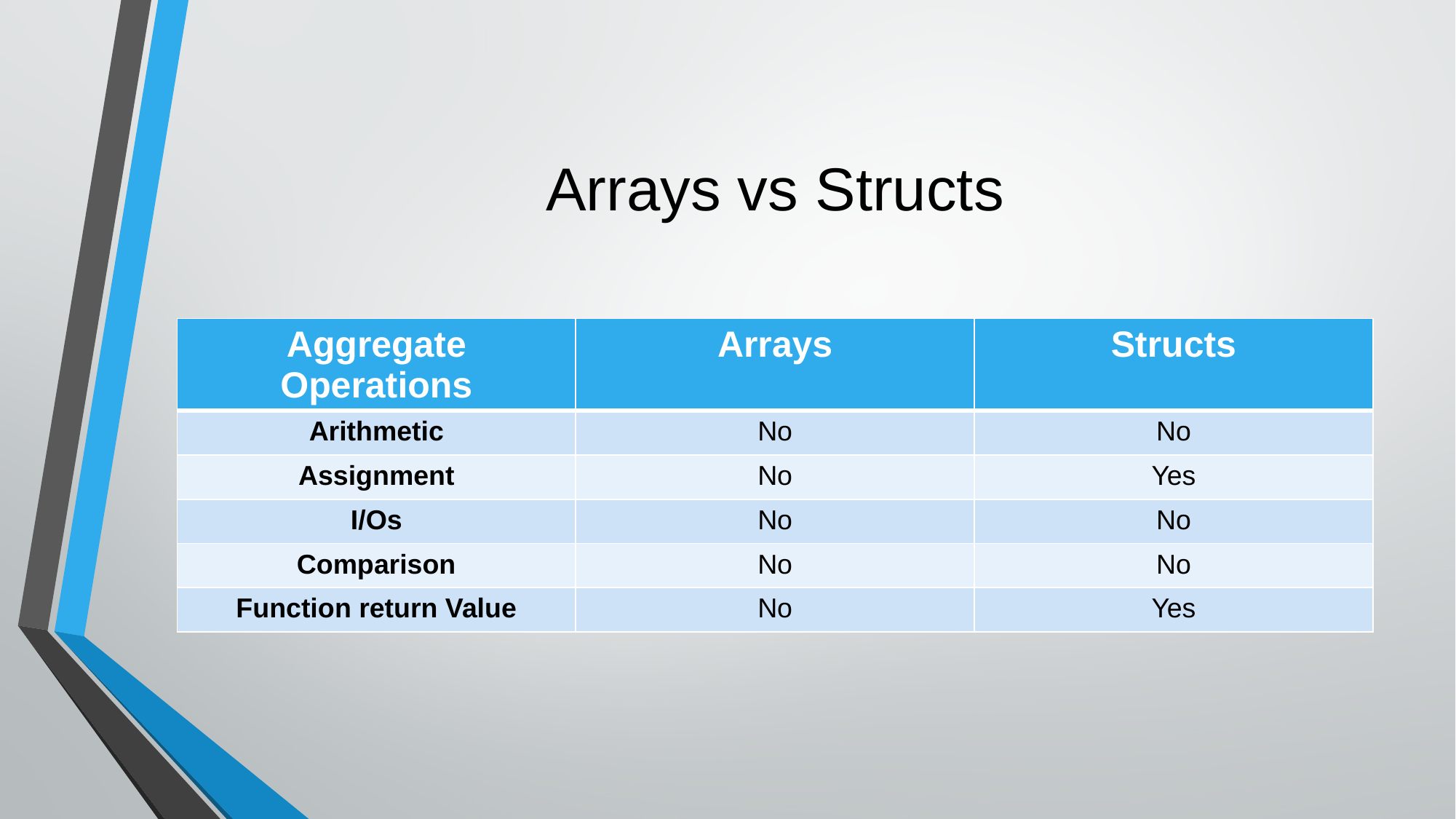

# Arrays vs Structs
| Aggregate Operations | Arrays | Structs |
| --- | --- | --- |
| Arithmetic | No | No |
| Assignment | No | Yes |
| I/Os | No | No |
| Comparison | No | No |
| Function return Value | No | Yes |